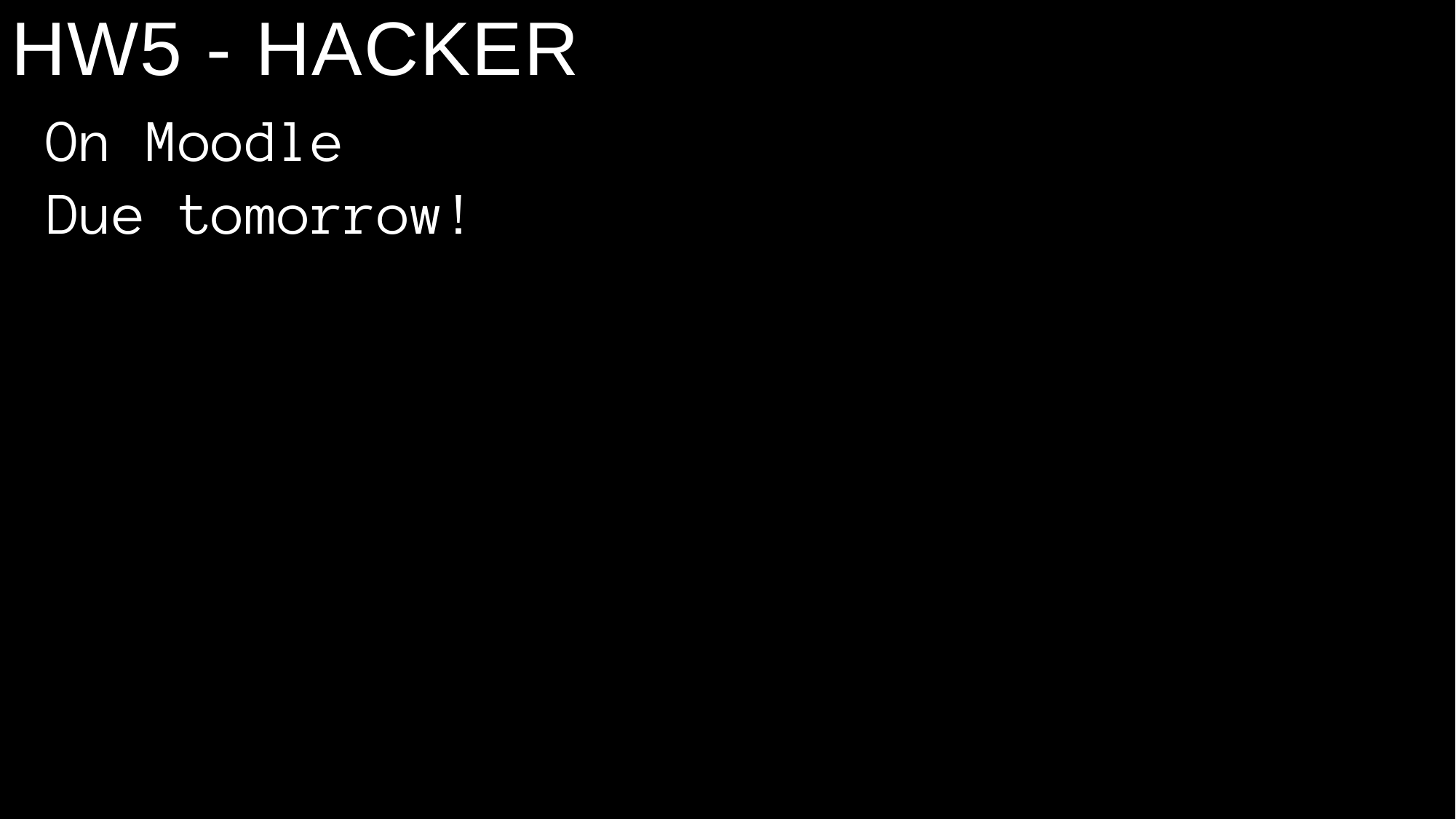

# HW5 - Hacker
On Moodle
Due tomorrow!